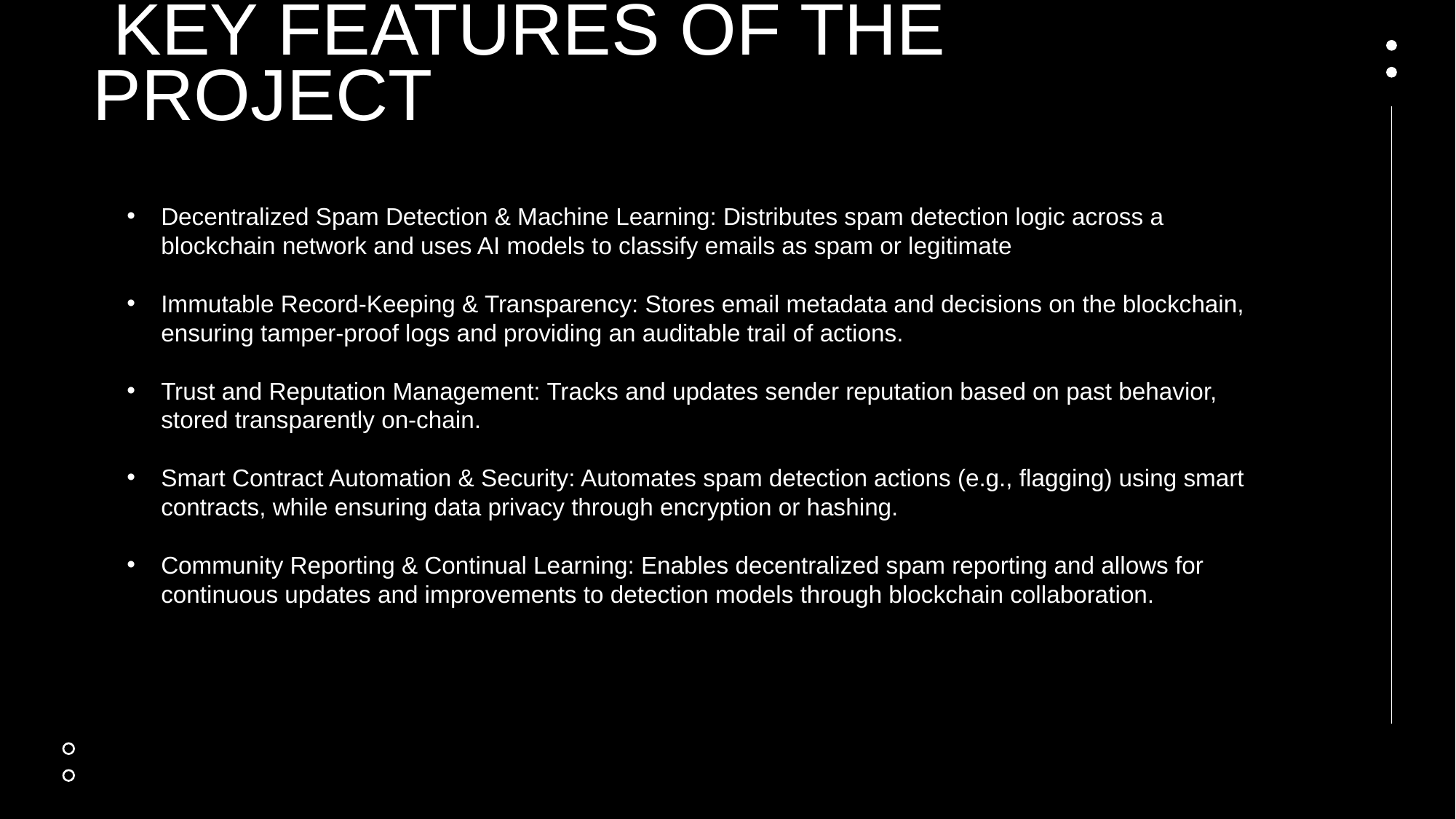

# Key features of the project
Decentralized Spam Detection & Machine Learning: Distributes spam detection logic across a blockchain network and uses AI models to classify emails as spam or legitimate

Immutable Record-Keeping & Transparency: Stores email metadata and decisions on the blockchain, ensuring tamper-proof logs and providing an auditable trail of actions.

Trust and Reputation Management: Tracks and updates sender reputation based on past behavior, stored transparently on-chain.

Smart Contract Automation & Security: Automates spam detection actions (e.g., flagging) using smart contracts, while ensuring data privacy through encryption or hashing.

Community Reporting & Continual Learning: Enables decentralized spam reporting and allows for continuous updates and improvements to detection models through blockchain collaboration.